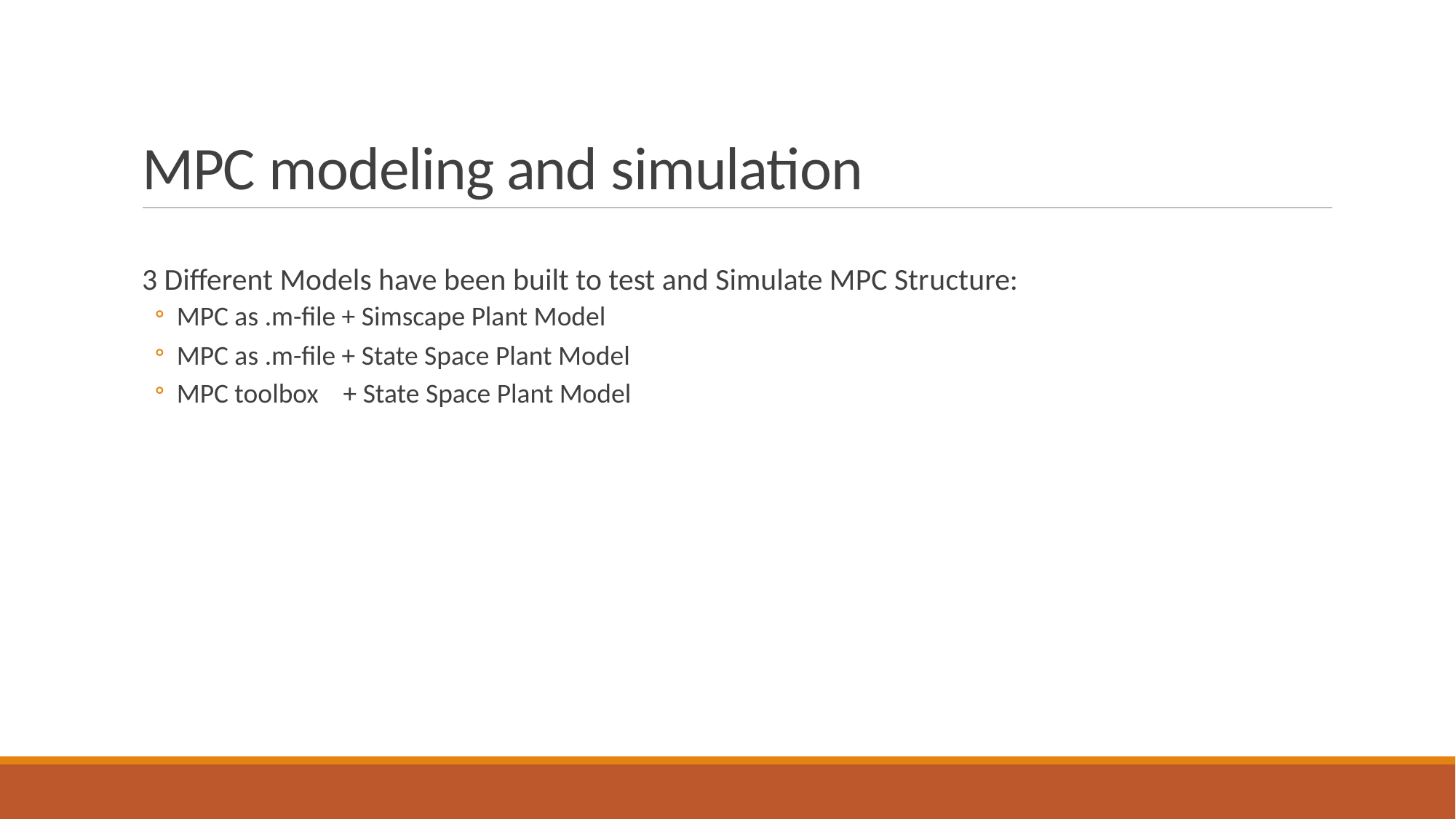

# MPC modeling and simulation
3 Different Models have been built to test and Simulate MPC Structure:
MPC as .m-file + Simscape Plant Model
MPC as .m-file + State Space Plant Model
MPC toolbox    + State Space Plant Model